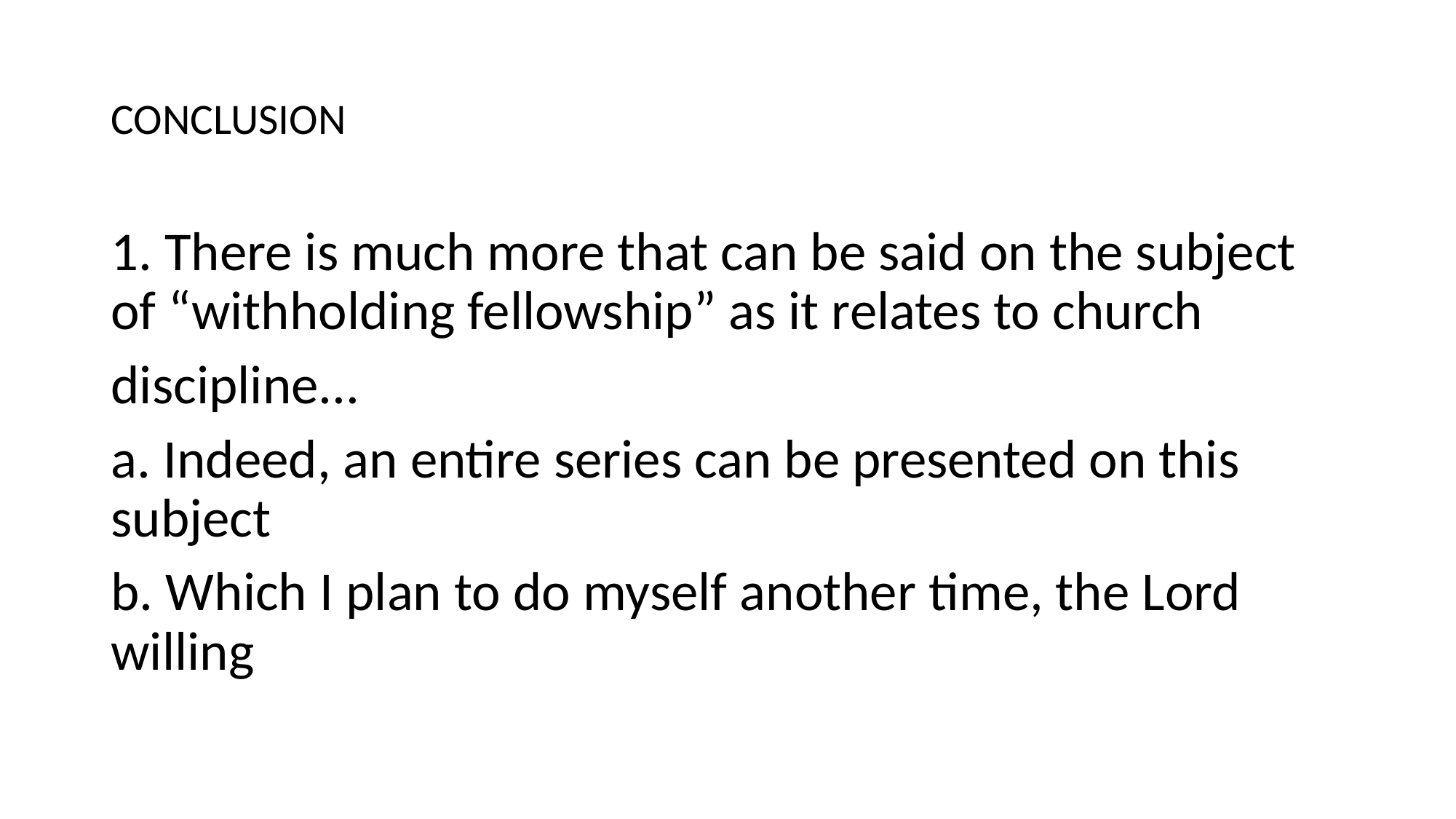

# CONCLUSION
1. There is much more that can be said on the subject of “withholding fellowship” as it relates to church
discipline...
a. Indeed, an entire series can be presented on this subject
b. Which I plan to do myself another time, the Lord willing